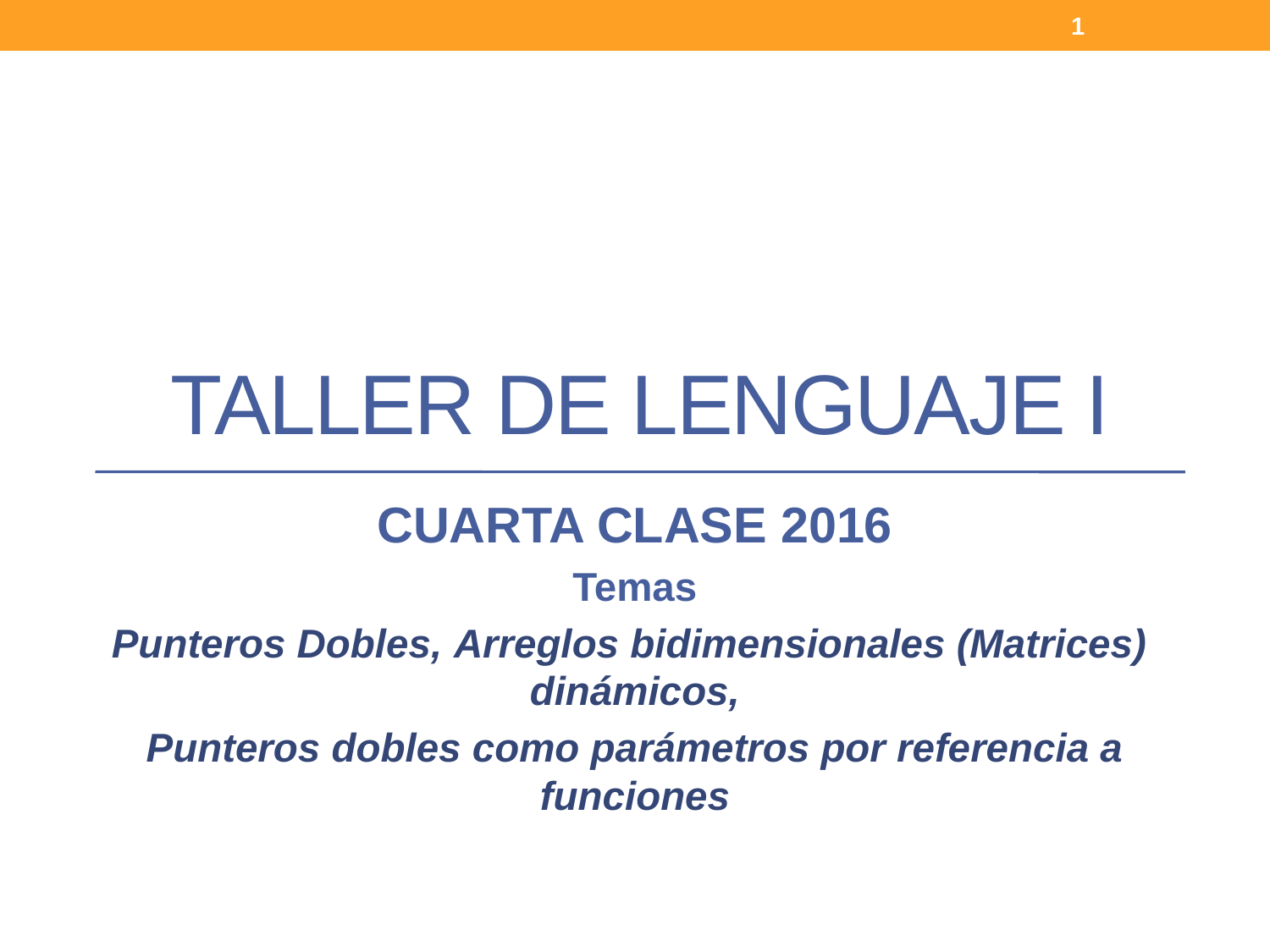

1
# TALLER DE LENGUAJE I
CUARTA CLASE 2016
Temas
Punteros Dobles, Arreglos bidimensionales (Matrices)  dinámicos,
Punteros dobles como parámetros por referencia a funciones